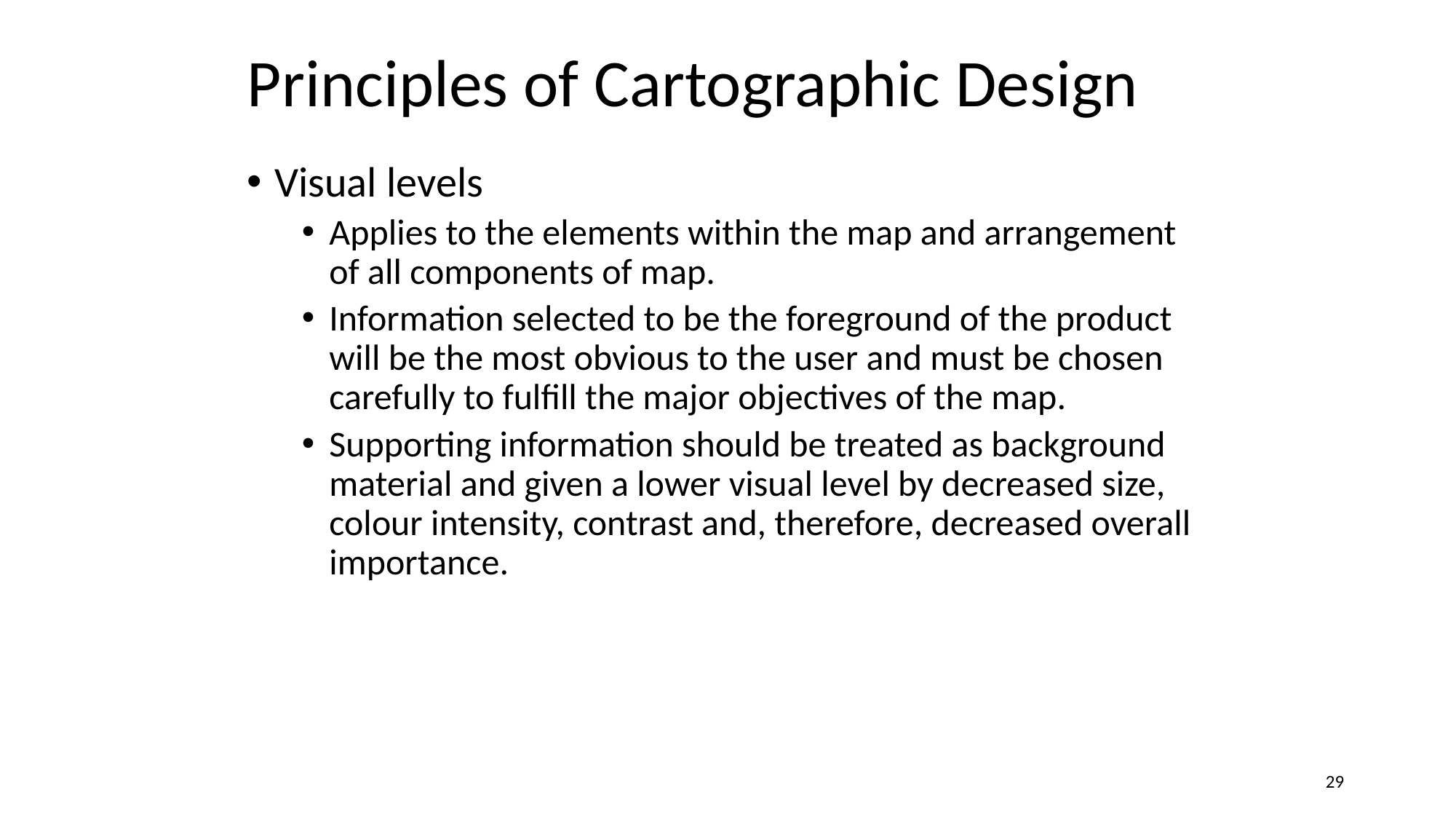

# Principles of Cartographic Design
Visual levels
Applies to the elements within the map and arrangement of all components of map.
Information selected to be the foreground of the product will be the most obvious to the user and must be chosen carefully to fulfill the major objectives of the map.
Supporting information should be treated as background material and given a lower visual level by decreased size, colour intensity, contrast and, therefore, decreased overall importance.

29